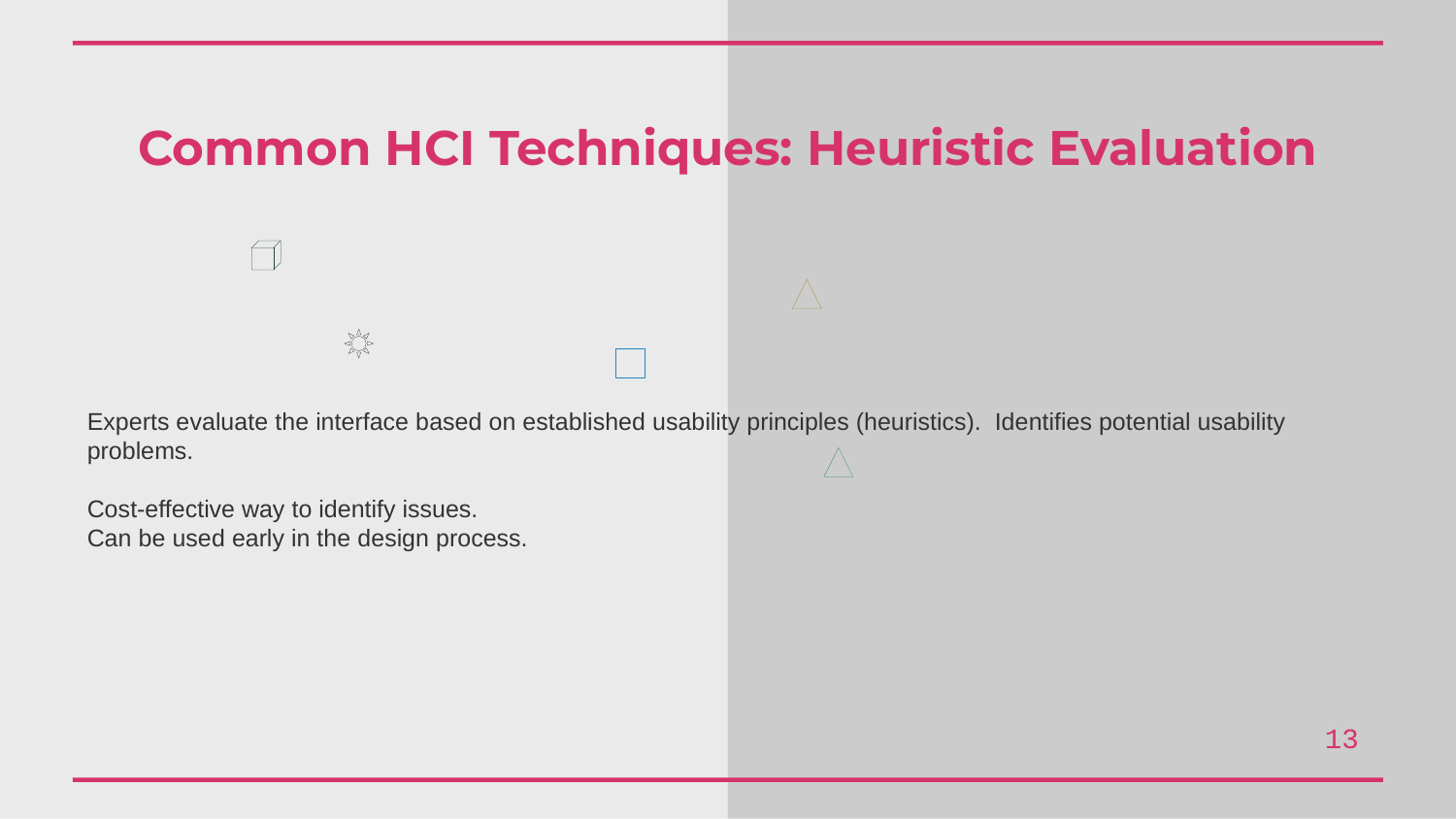

Common HCI Techniques: Heuristic Evaluation

Experts evaluate the interface based on established usability principles (heuristics).  Identifies potential usability problems.

Cost-effective way to identify issues.
Can be used early in the design process.

13